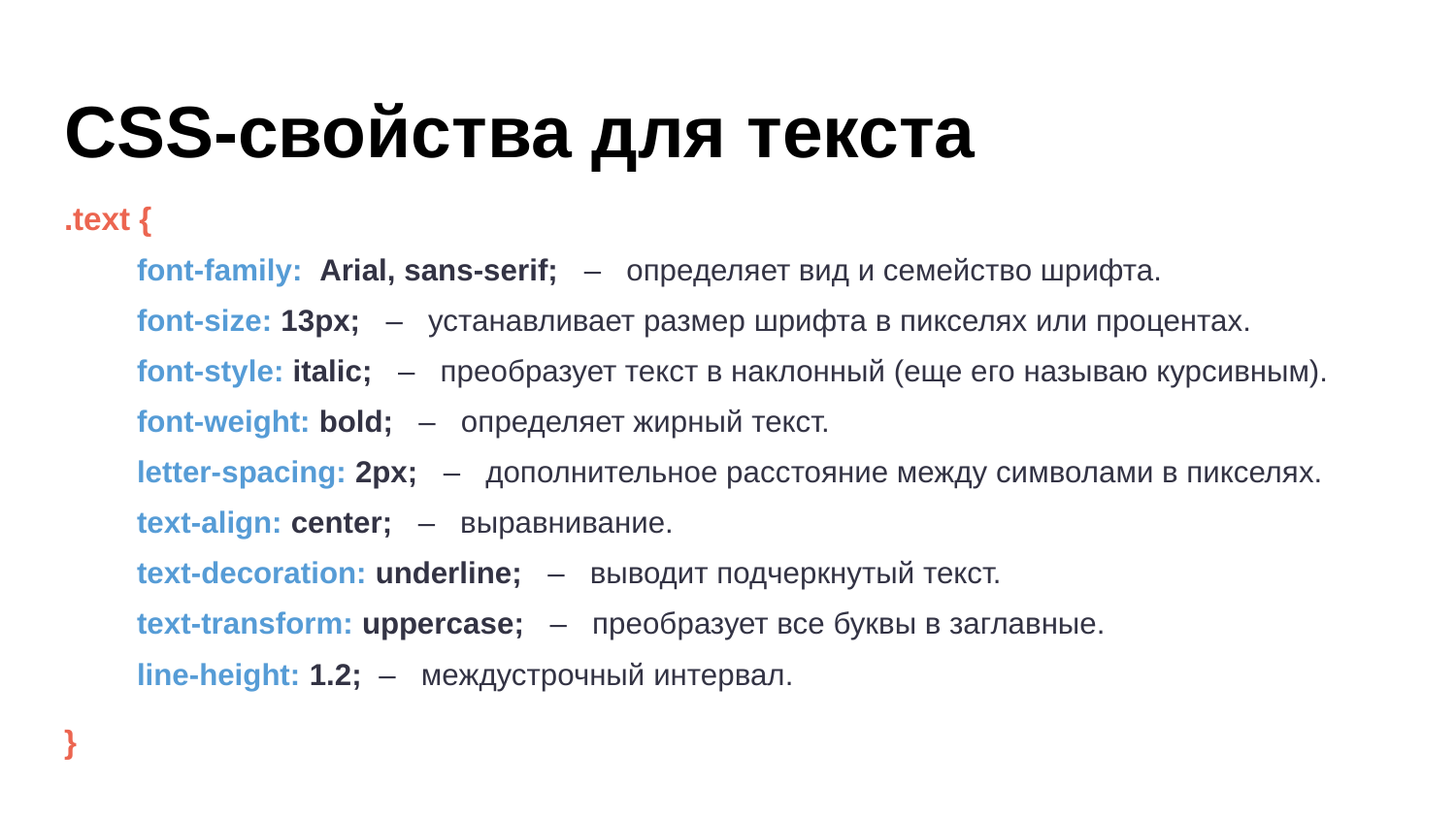

# CSS-свойства для текста
.text {
font-family:  Arial, sans-serif;   –   определяет вид и семейство шрифта.
font-size: 13px;   –   устанавливает размер шрифта в пикселях или процентах.
font-style: italic;   –   преобразует текст в наклонный (еще его называю курсивным).
font-weight: bold;   –   определяет жирный текст.
letter-spacing: 2px;   –   дополнительное расстояние между символами в пикселях.
text-align: center;   –   выравнивание.
text-decoration: underline;   –   выводит подчеркнутый текст.
text-transform: uppercase;   –   преобразует все буквы в заглавные.
line-height: 1.2;  –   междустрочный интервал.
}